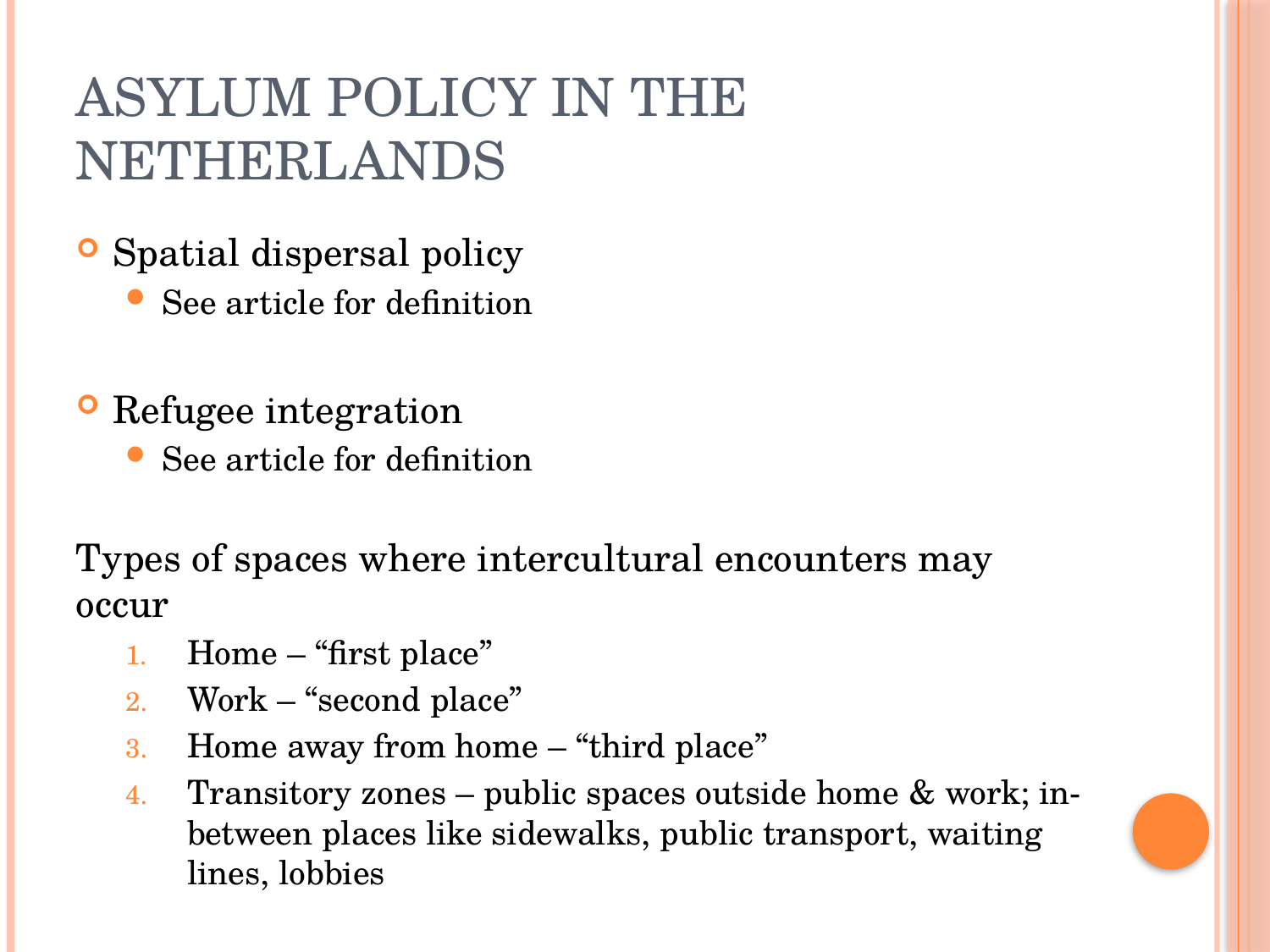

# Asylum policy in the Netherlands
Spatial dispersal policy
See article for definition

Refugee integration
See article for definition

Types of spaces where intercultural encounters may occur
Home – “first place”
Work – “second place”
Home away from home – “third place”
Transitory zones – public spaces outside home & work; in-between places like sidewalks, public transport, waiting lines, lobbies